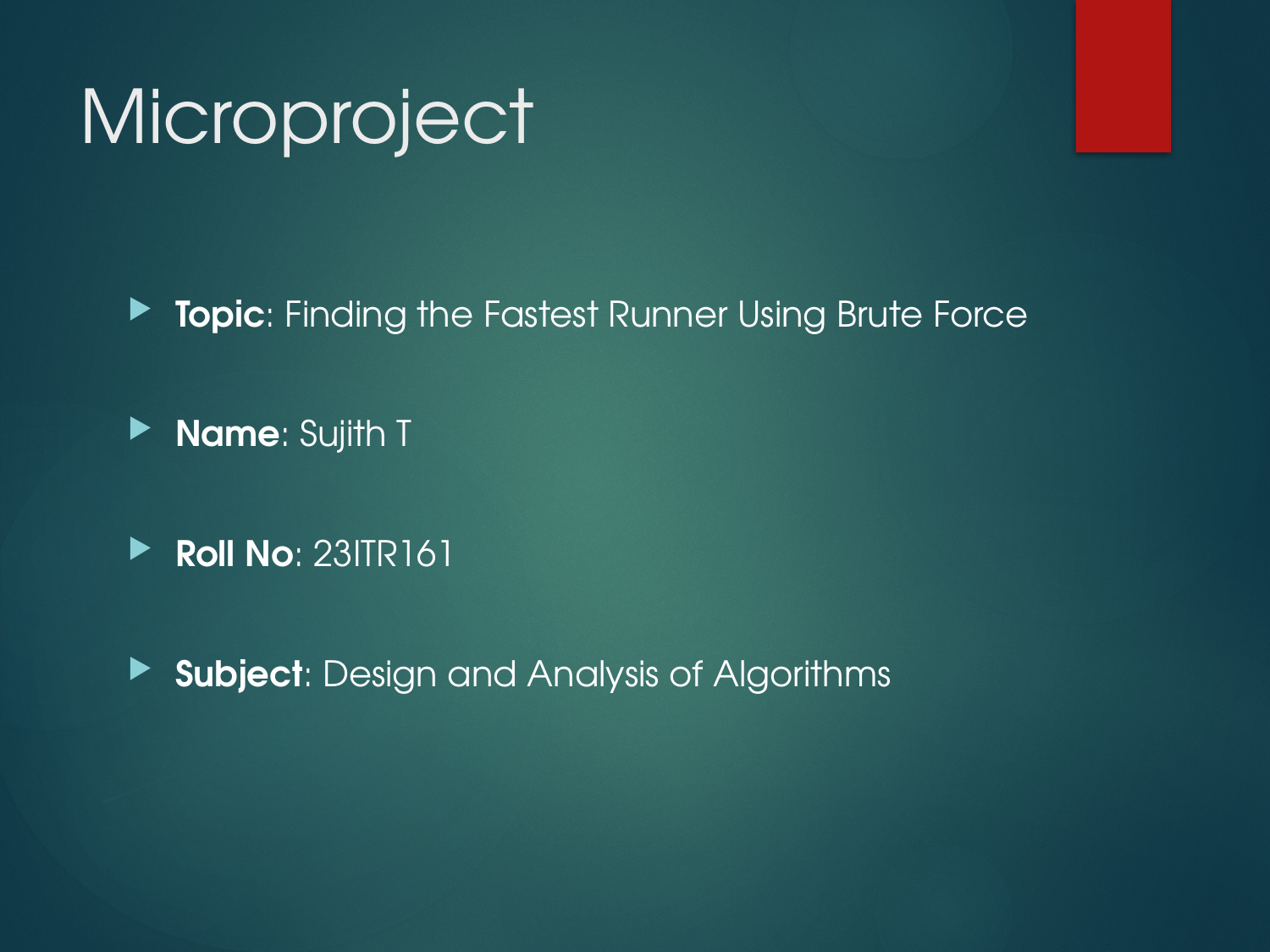

# Microproject
Topic: Finding the Fastest Runner Using Brute Force

Name: Sujith T

Roll No: 23ITR161

Subject: Design and Analysis of Algorithms